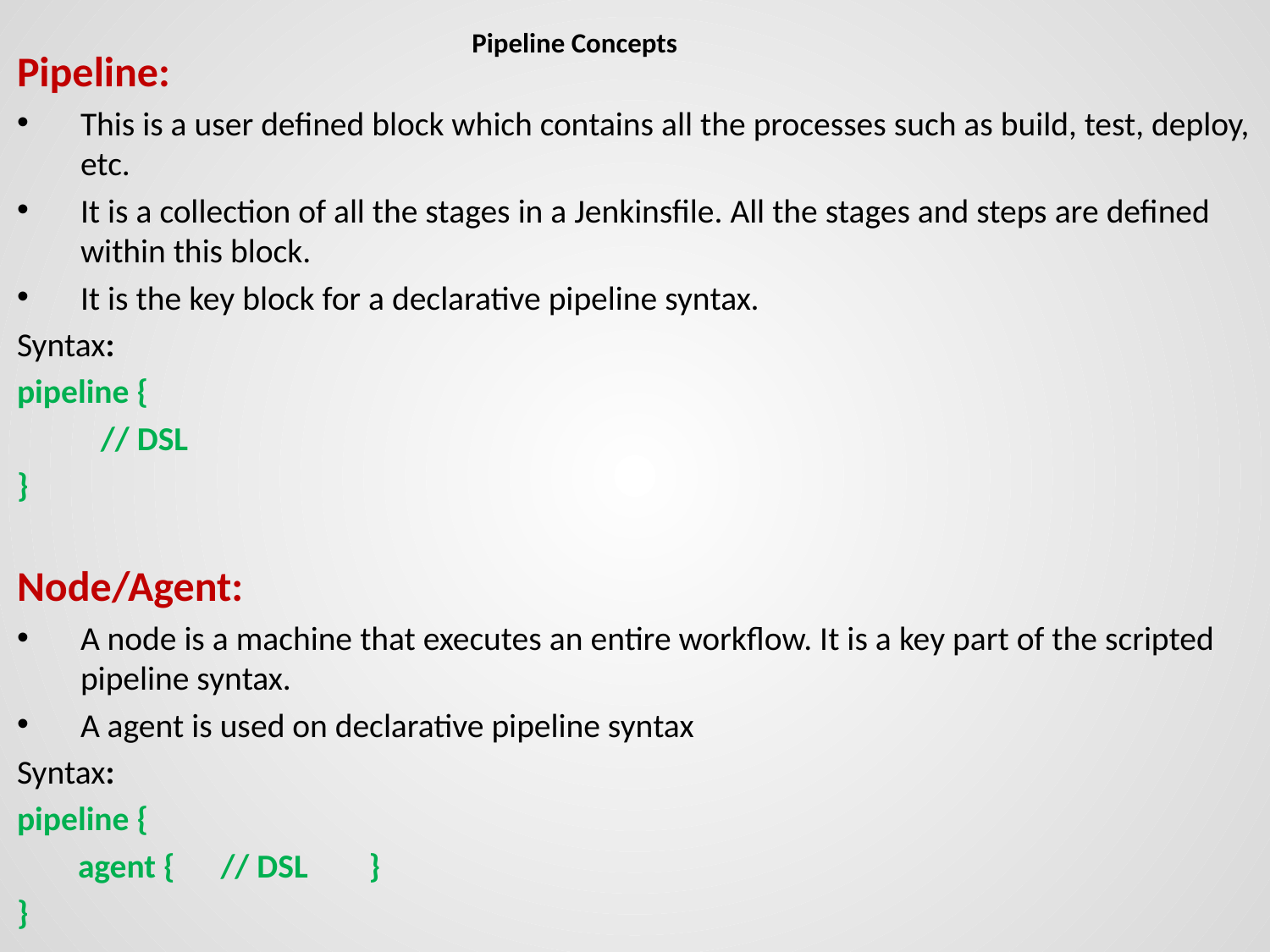

# Pipeline Concepts
Pipeline:
This is a user defined block which contains all the processes such as build, test, deploy, etc.
It is a collection of all the stages in a Jenkinsfile. All the stages and steps are defined within this block.
It is the key block for a declarative pipeline syntax.
Syntax:
pipeline {
           // DSL
}

Node/Agent:
A node is a machine that executes an entire workflow. It is a key part of the scripted pipeline syntax.
A agent is used on declarative pipeline syntax
Syntax:
pipeline {
        agent {      // DSL        }
}